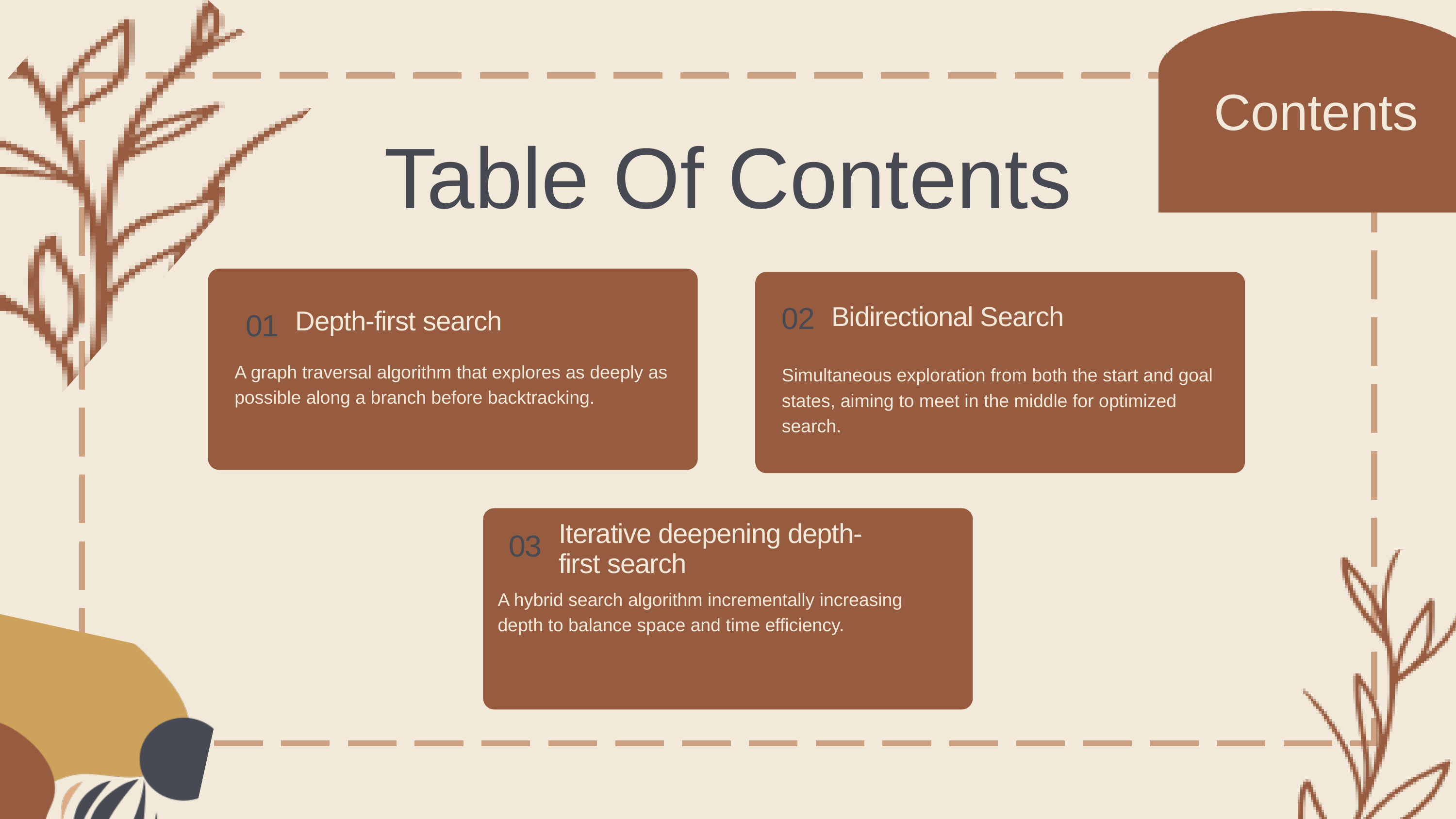

Contents
Table Of Contents

02
Bidirectional Search
Depth-first search
01
A graph traversal algorithm that explores as deeply as possible along a branch before backtracking.

Simultaneous exploration from both the start and goal states, aiming to meet in the middle for optimized search.

Iterative deepening depth-first search
03

A hybrid search algorithm incrementally increasing depth to balance space and time efficiency.